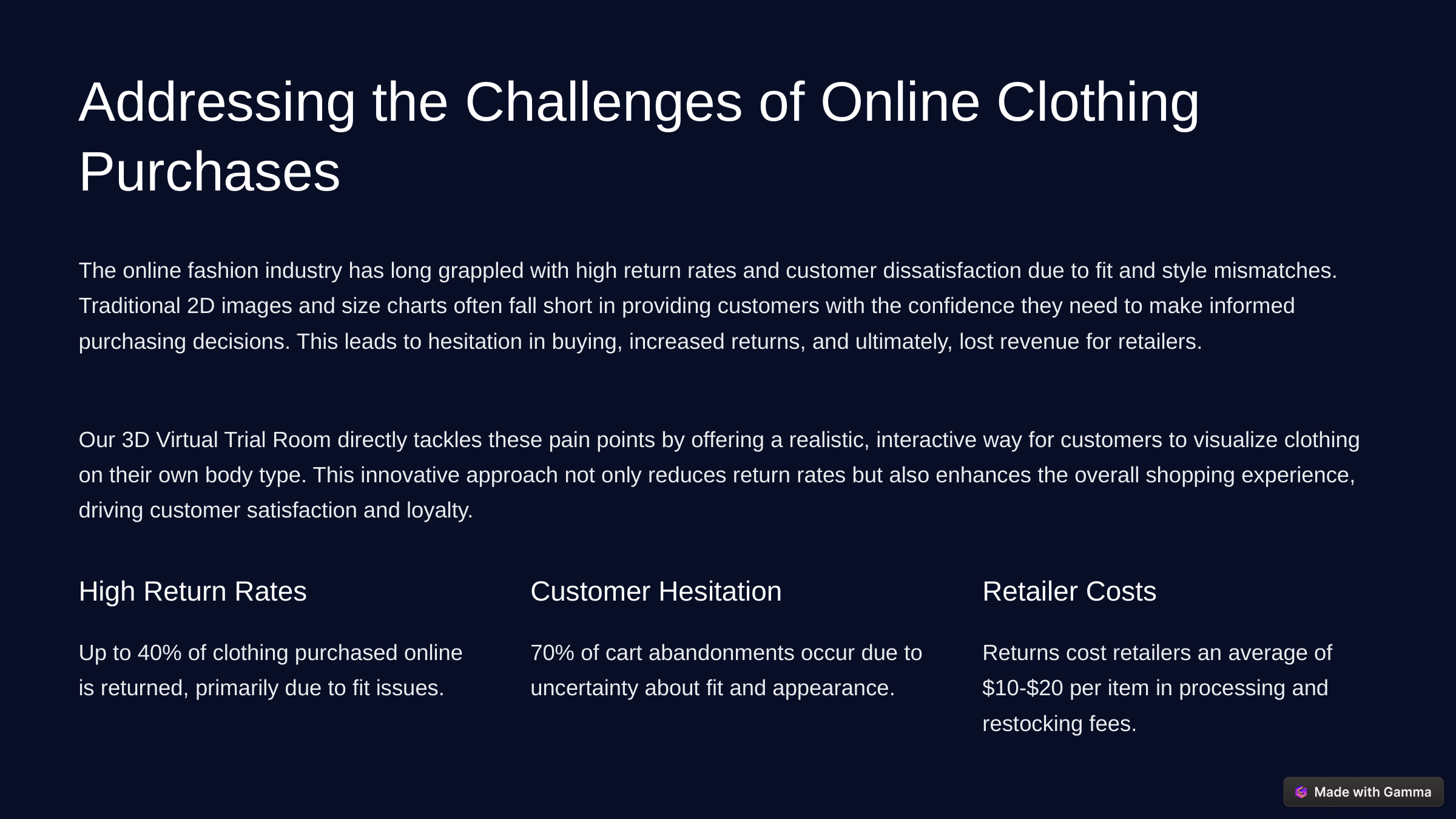

Addressing the Challenges of Online Clothing Purchases
The online fashion industry has long grappled with high return rates and customer dissatisfaction due to fit and style mismatches. Traditional 2D images and size charts often fall short in providing customers with the confidence they need to make informed purchasing decisions. This leads to hesitation in buying, increased returns, and ultimately, lost revenue for retailers.
Our 3D Virtual Trial Room directly tackles these pain points by offering a realistic, interactive way for customers to visualize clothing on their own body type. This innovative approach not only reduces return rates but also enhances the overall shopping experience, driving customer satisfaction and loyalty.
High Return Rates
Customer Hesitation
Retailer Costs
Up to 40% of clothing purchased online is returned, primarily due to fit issues.
70% of cart abandonments occur due to uncertainty about fit and appearance.
Returns cost retailers an average of $10-$20 per item in processing and restocking fees.